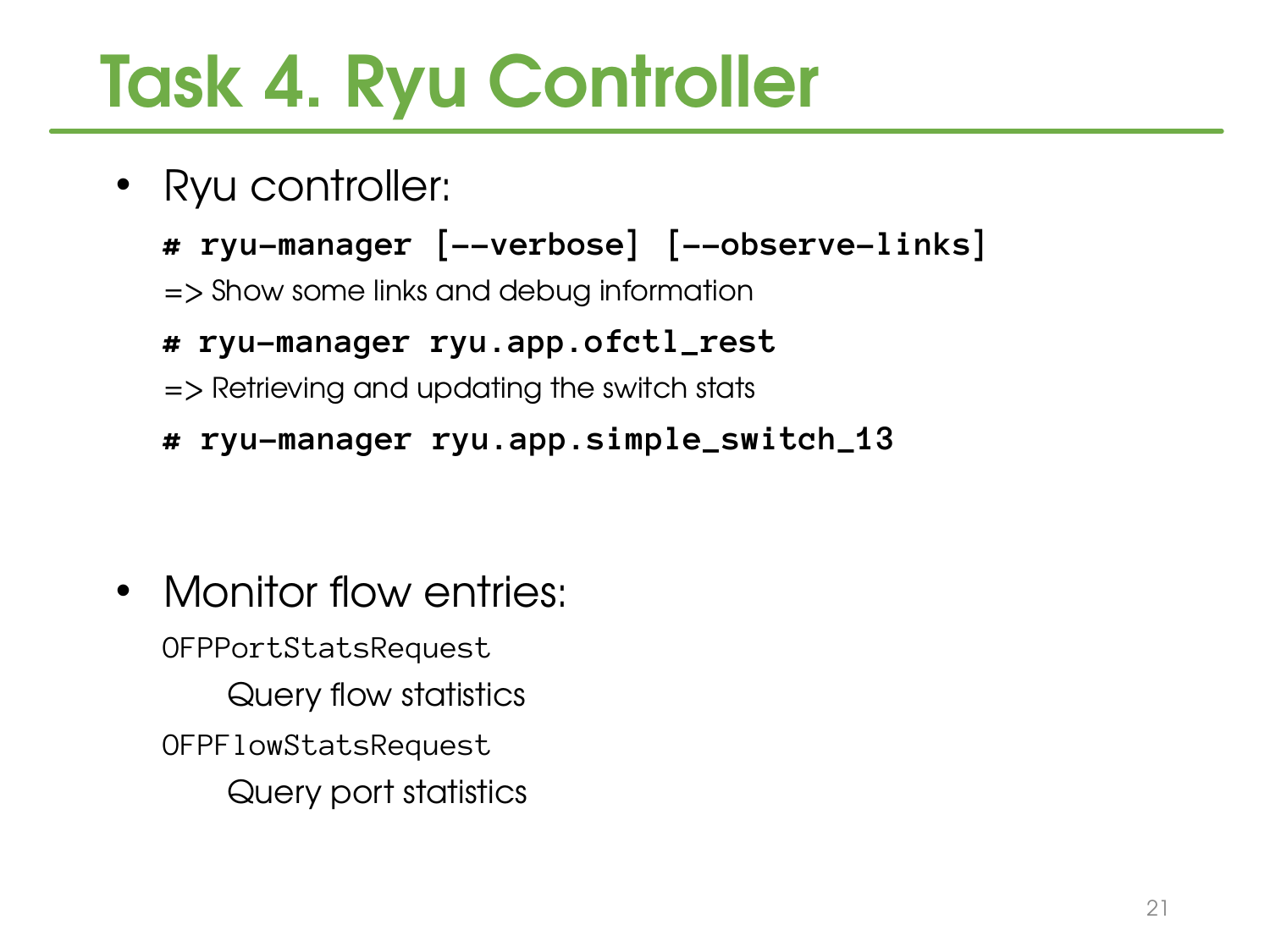

# Task 4. Ryu Controller
Ryu controller:
# ryu-manager [--verbose] [--observe-links]
=> Show some links and debug information
# ryu-manager ryu.app.ofctl_rest
=> Retrieving and updating the switch stats
# ryu-manager ryu.app.simple_switch_13

Monitor flow entries:
OFPPortStatsRequest
Query flow statistics
OFPFlowStatsRequest
Query port statistics
21